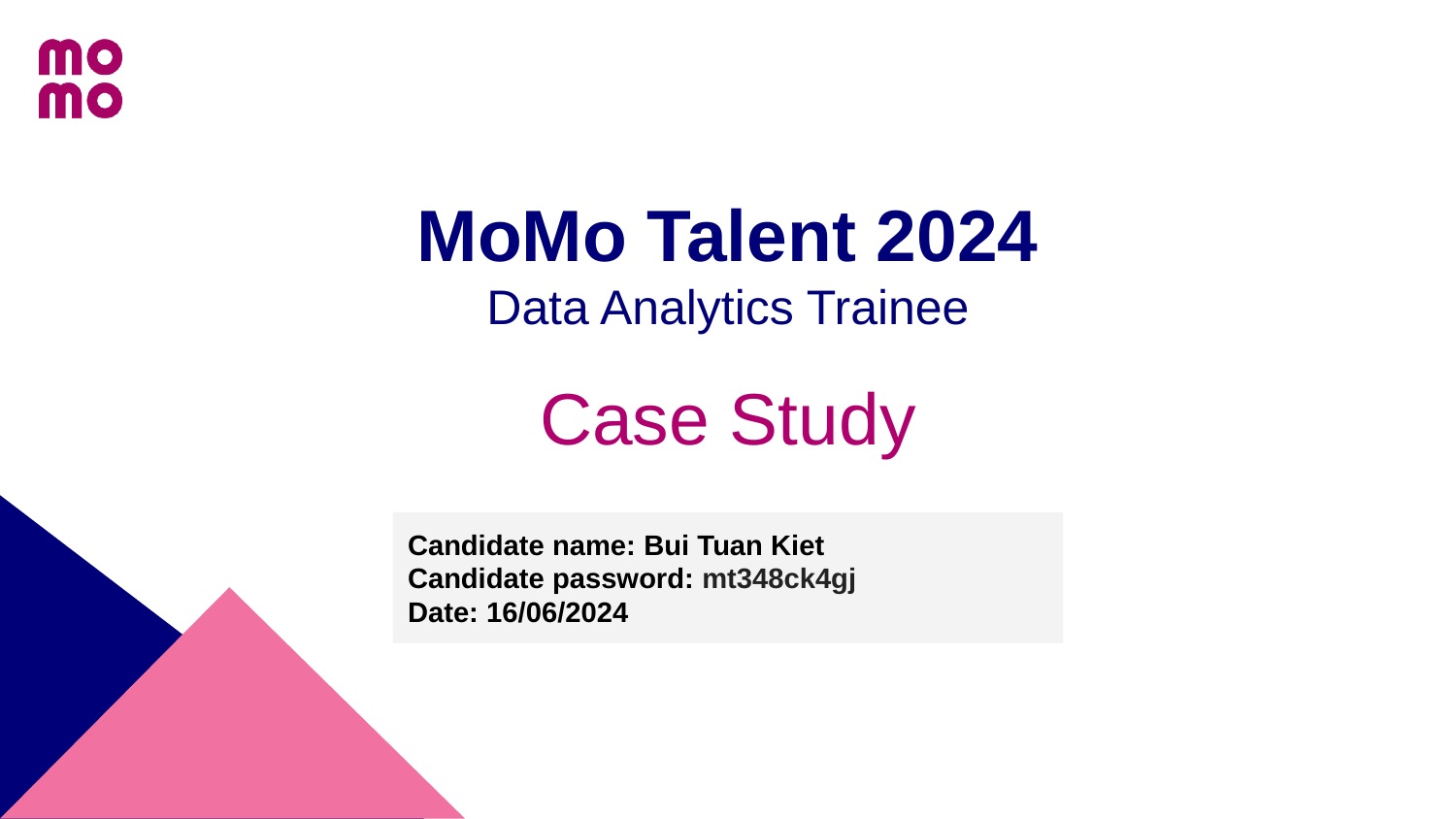

# MoMo Talent 2024 Data Analytics Trainee
Case Study
Candidate name: Bui Tuan Kiet
Candidate password: mt348ck4gj
Date: 16/06/2024